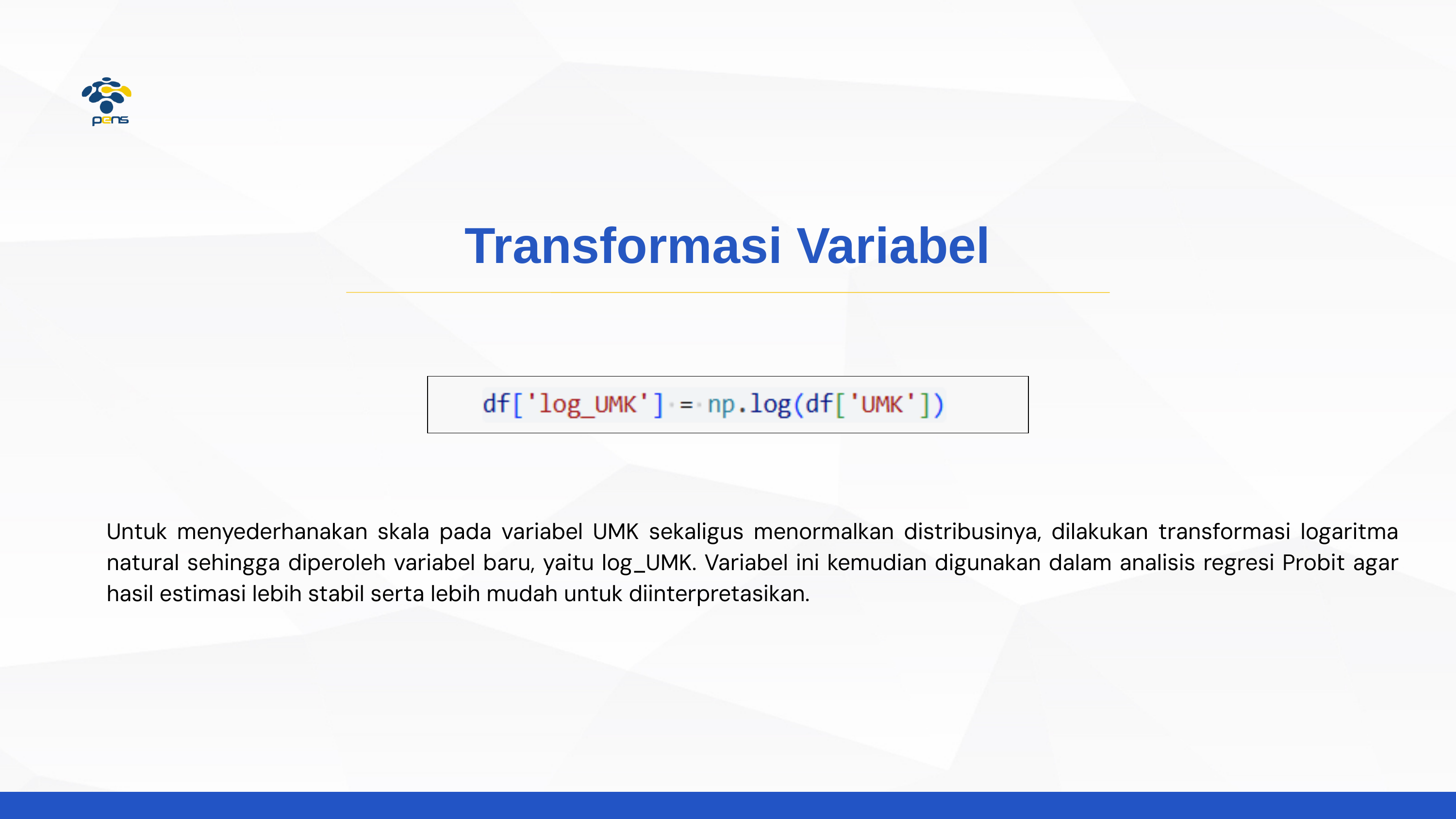

Transformasi Variabel

Untuk menyederhanakan skala pada variabel UMK sekaligus menormalkan distribusinya, dilakukan transformasi logaritma natural sehingga diperoleh variabel baru, yaitu log_UMK. Variabel ini kemudian digunakan dalam analisis regresi Probit agar hasil estimasi lebih stabil serta lebih mudah untuk diinterpretasikan.